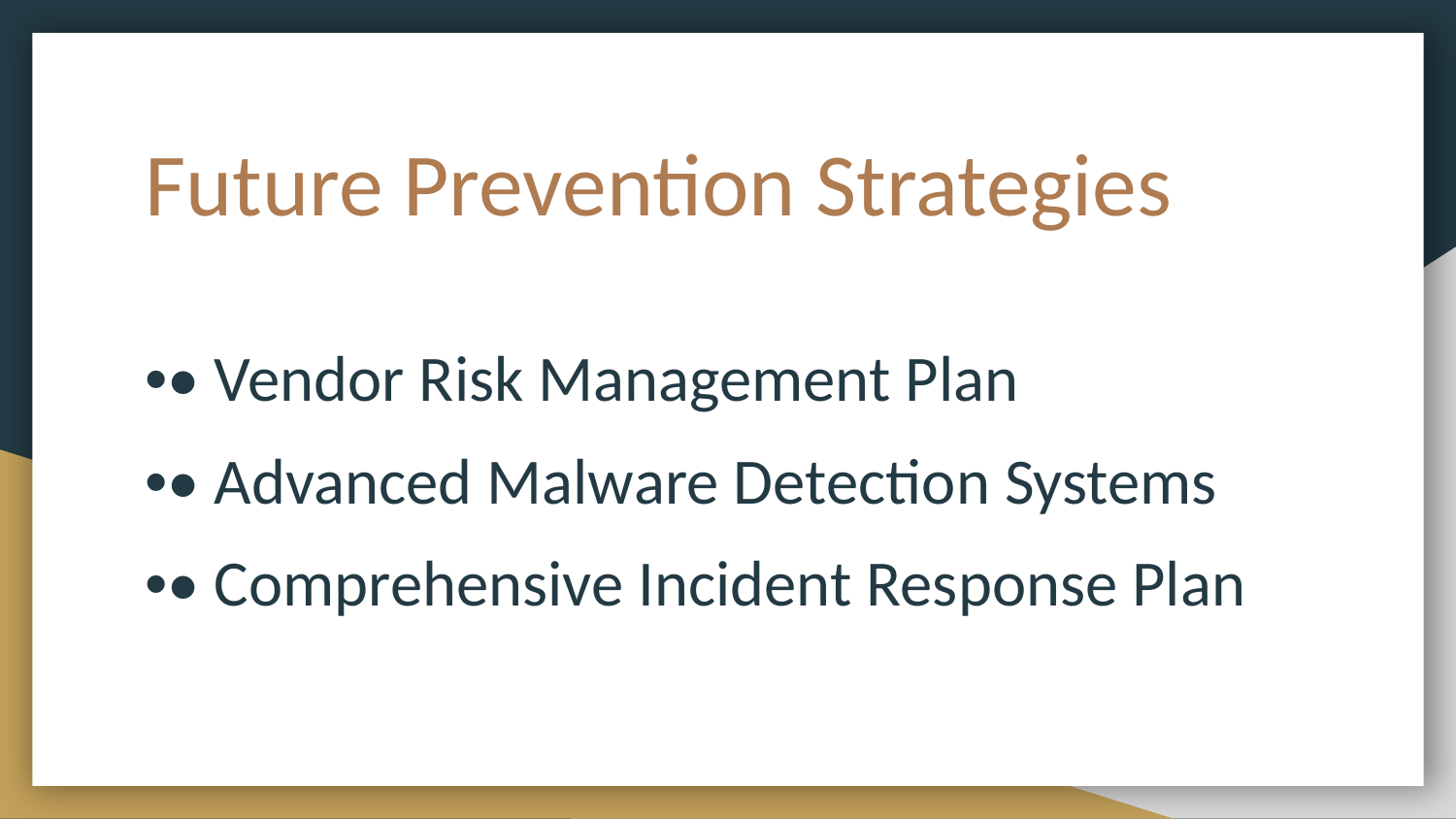

# Future Prevention Strategies
•• Vendor Risk Management Plan
•• Advanced Malware Detection Systems
•• Comprehensive Incident Response Plan